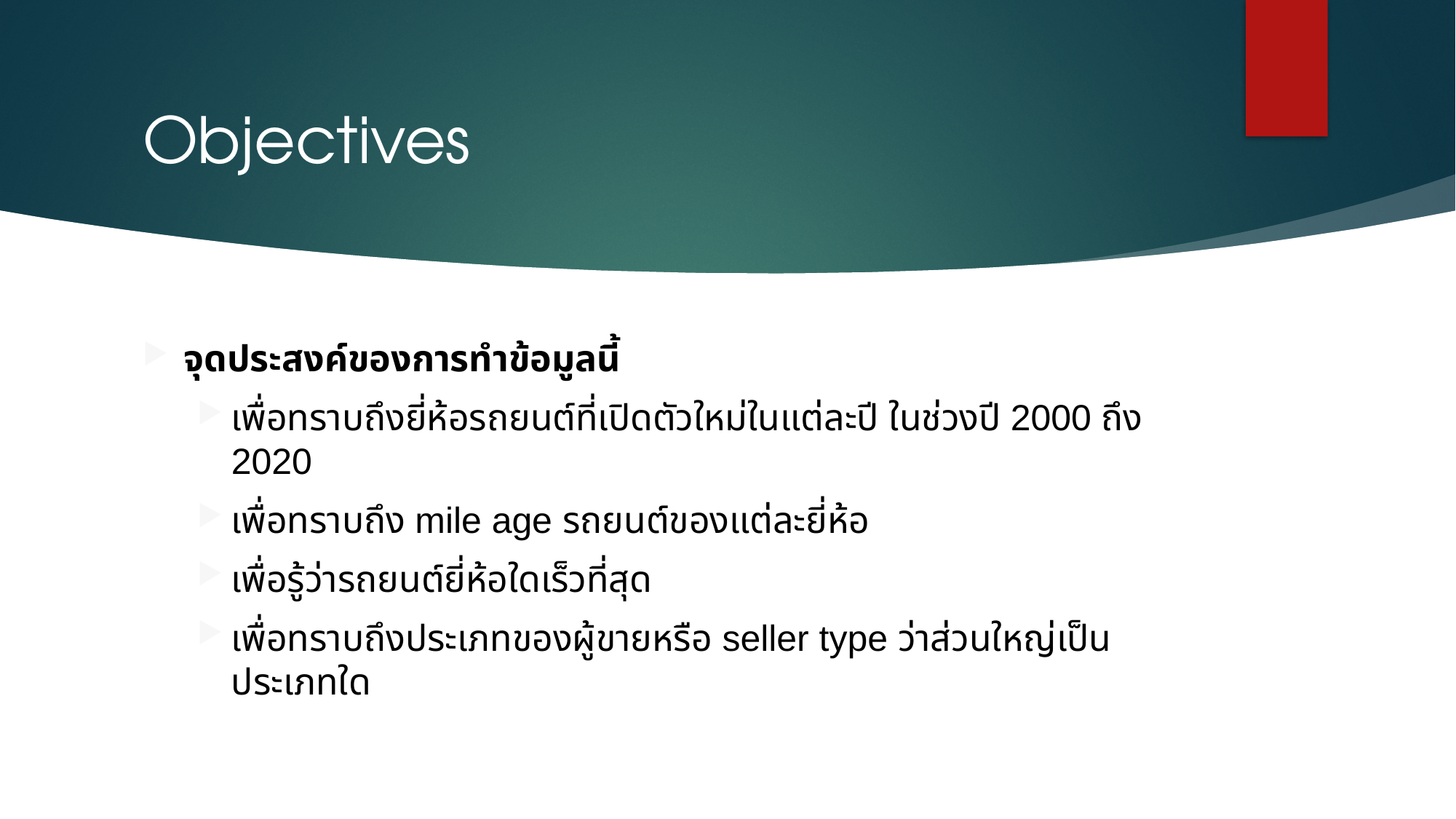

# Objectives

จุดประสงค์ของการทำข้อมูลนี้
เพื่อทราบถึงยี่ห้อรถยนต์ที่เปิดตัวใหม่ในแต่ละปี ในช่วงปี 2000 ถึง 2020
เพื่อทราบถึง mile age รถยนต์ของแต่ละยี่ห้อ
เพื่อรู้ว่ารถยนต์ยี่ห้อใดเร็วที่สุด
เพื่อทราบถึงประเภทของผู้ขายหรือ seller type ว่าส่วนใหญ่เป็นประเภทใด